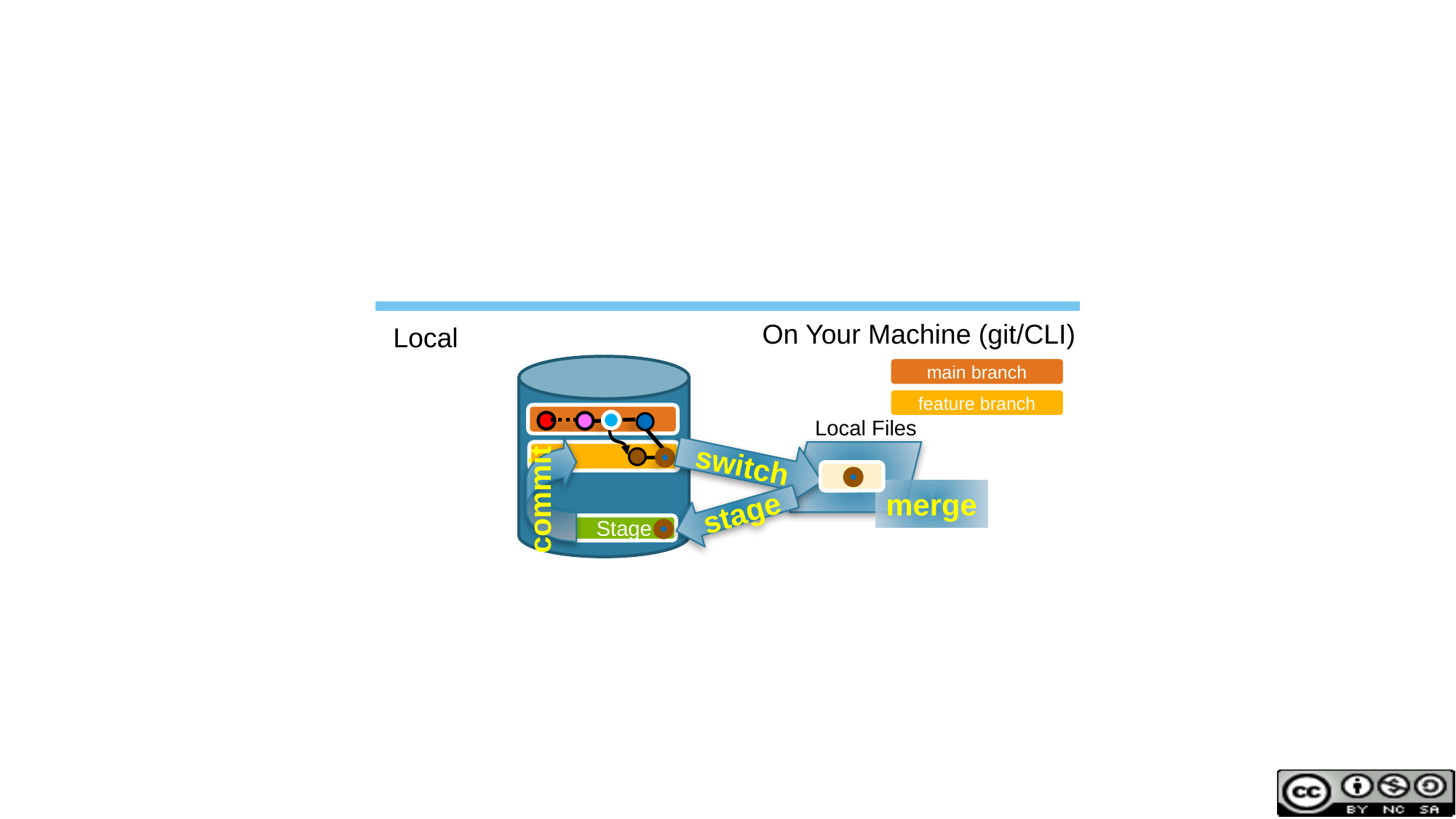

On Your Machine (git/CLI)
Local

main branch
feature branch

Local Files

switch

commit
merge
stage
Stage